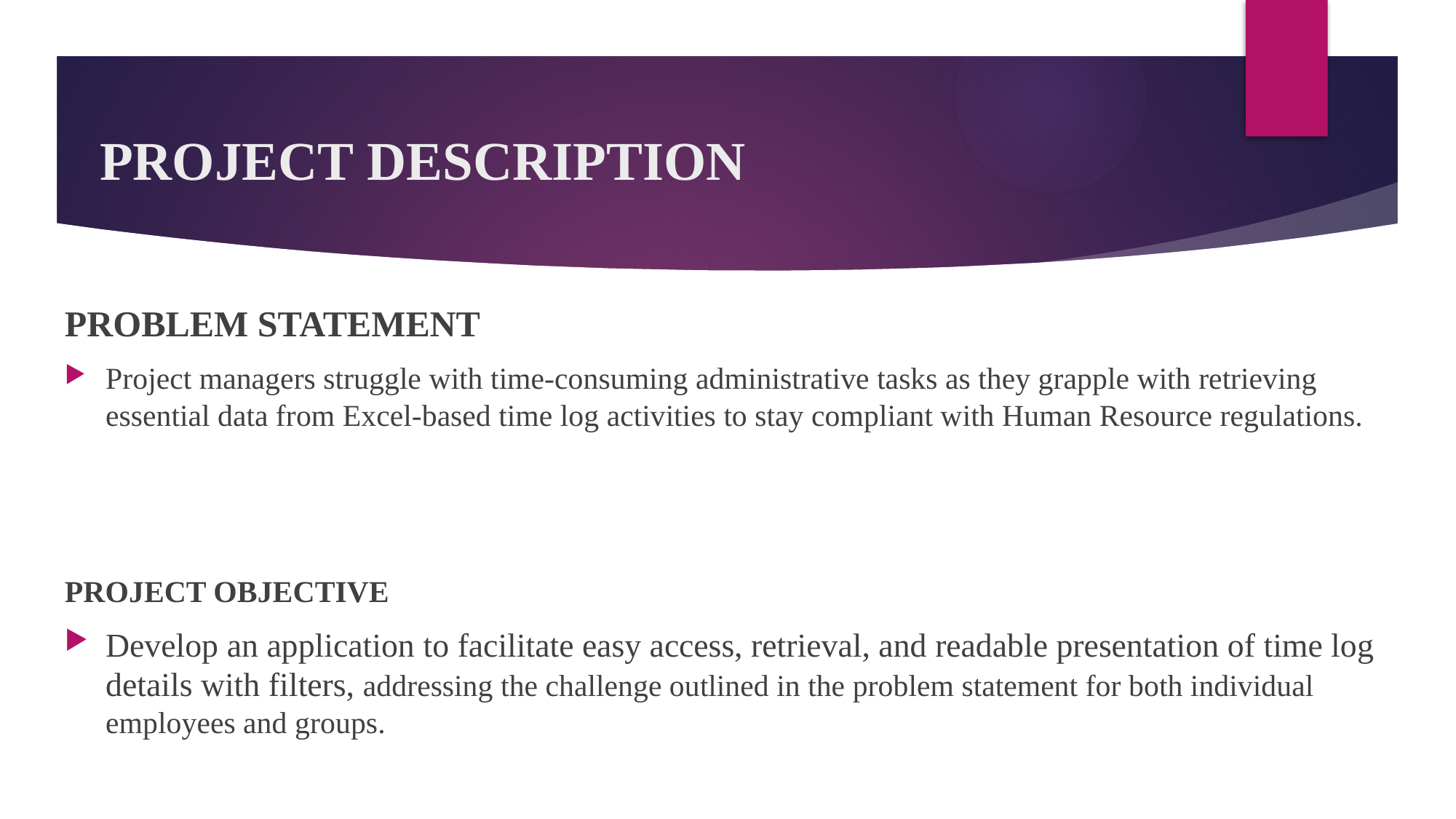

# PROJECT DESCRIPTION

Problem statement
Project managers struggle with time-consuming administrative tasks as they grapple with retrieving essential data from Excel-based time log activities to stay compliant with Human Resource regulations.

Project Objective
Develop an application to facilitate easy access, retrieval, and readable presentation of time log details with filters, addressing the challenge outlined in the problem statement for both individual employees and groups.